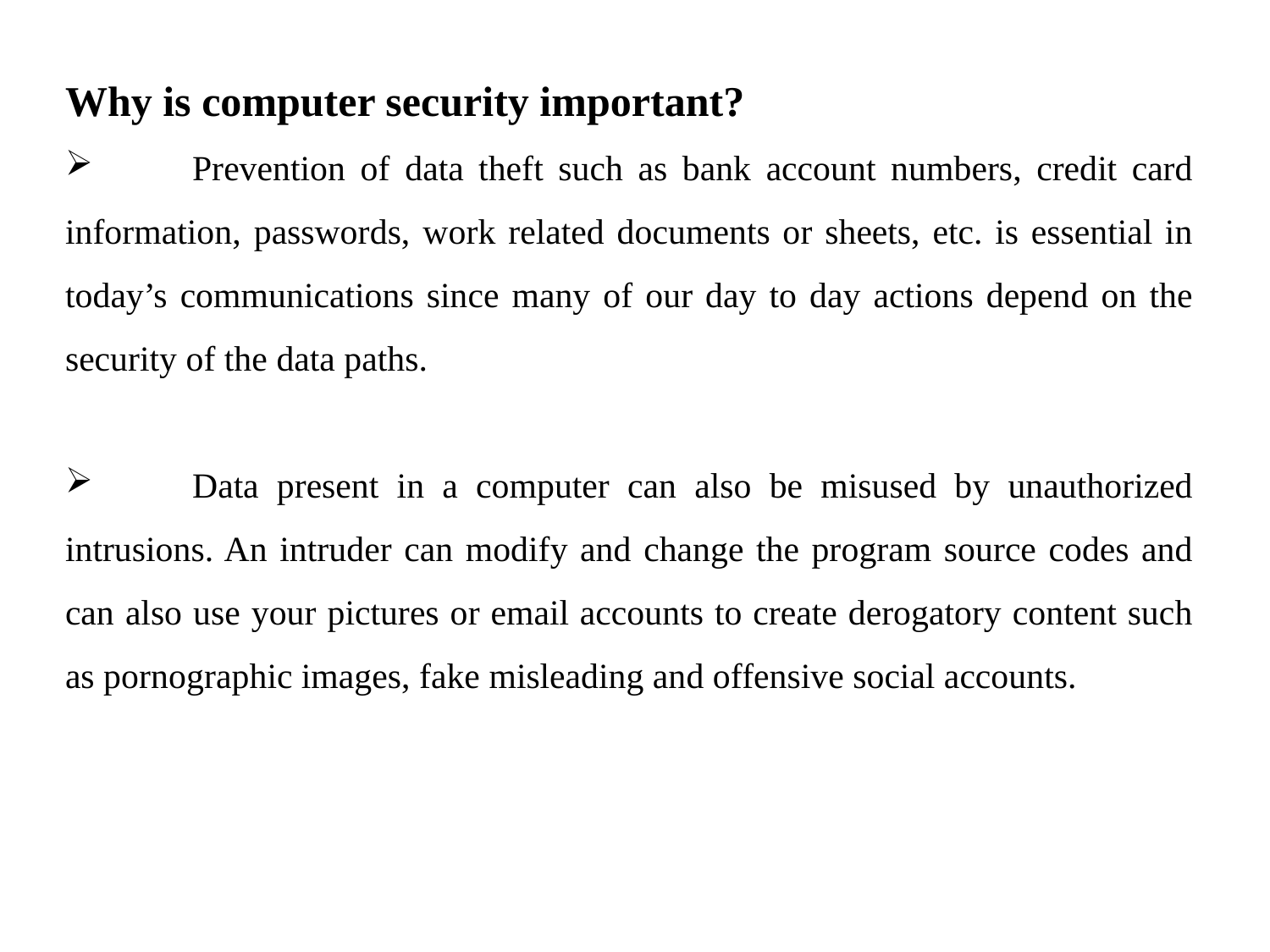

Why is computer security important?
	Prevention of data theft such as bank account numbers, credit card information, passwords, work related documents or sheets, etc. is essential in today’s communications since many of our day to day actions depend on the security of the data paths.

	Data present in a computer can also be misused by unauthorized intrusions. An intruder can modify and change the program source codes and can also use your pictures or email accounts to create derogatory content such as pornographic images, fake misleading and offensive social accounts.